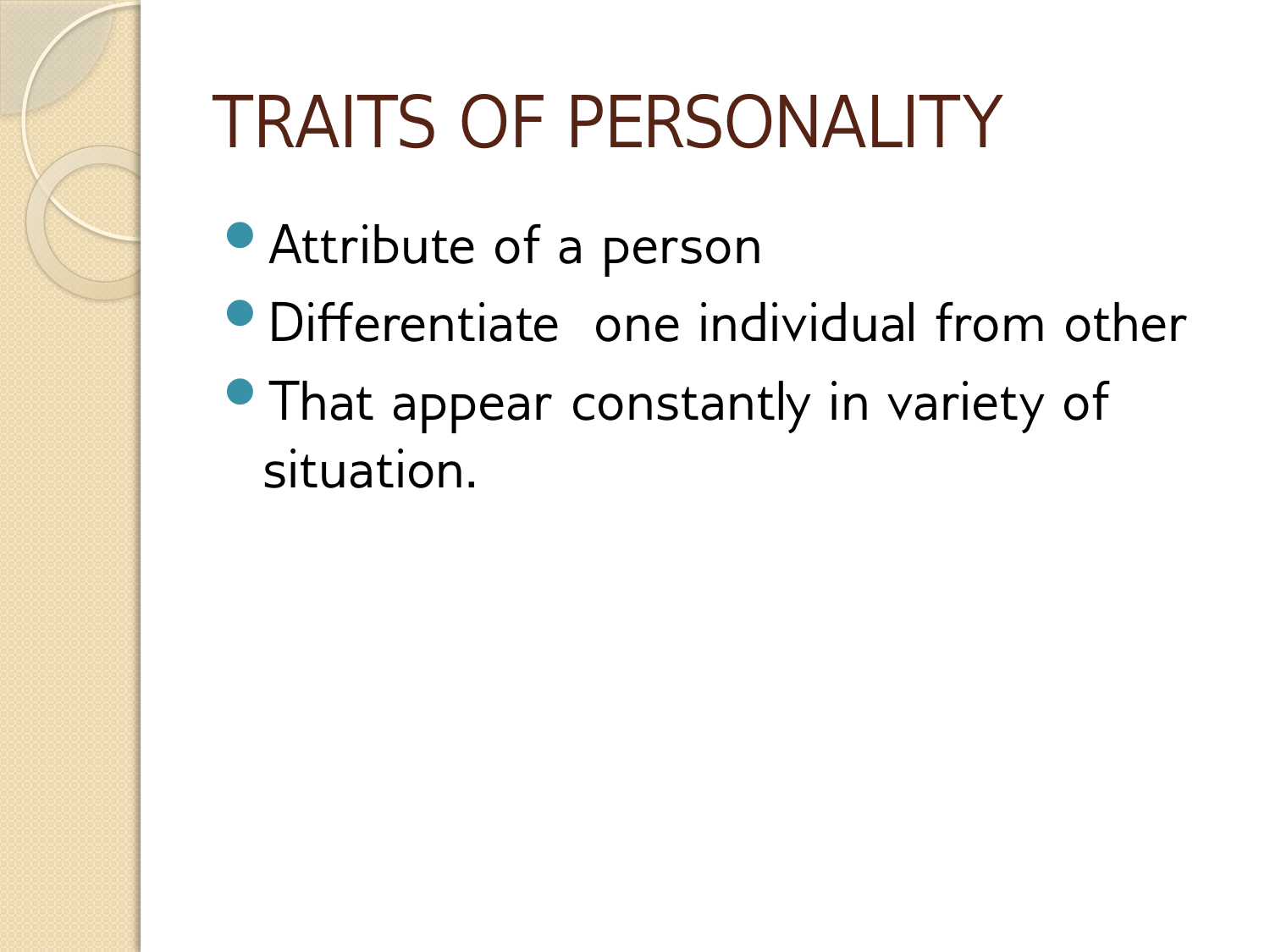

# TRAITS OF PERSONALITY
Attribute of a person
Differentiate  one individual from other
That appear constantly in variety of situation.